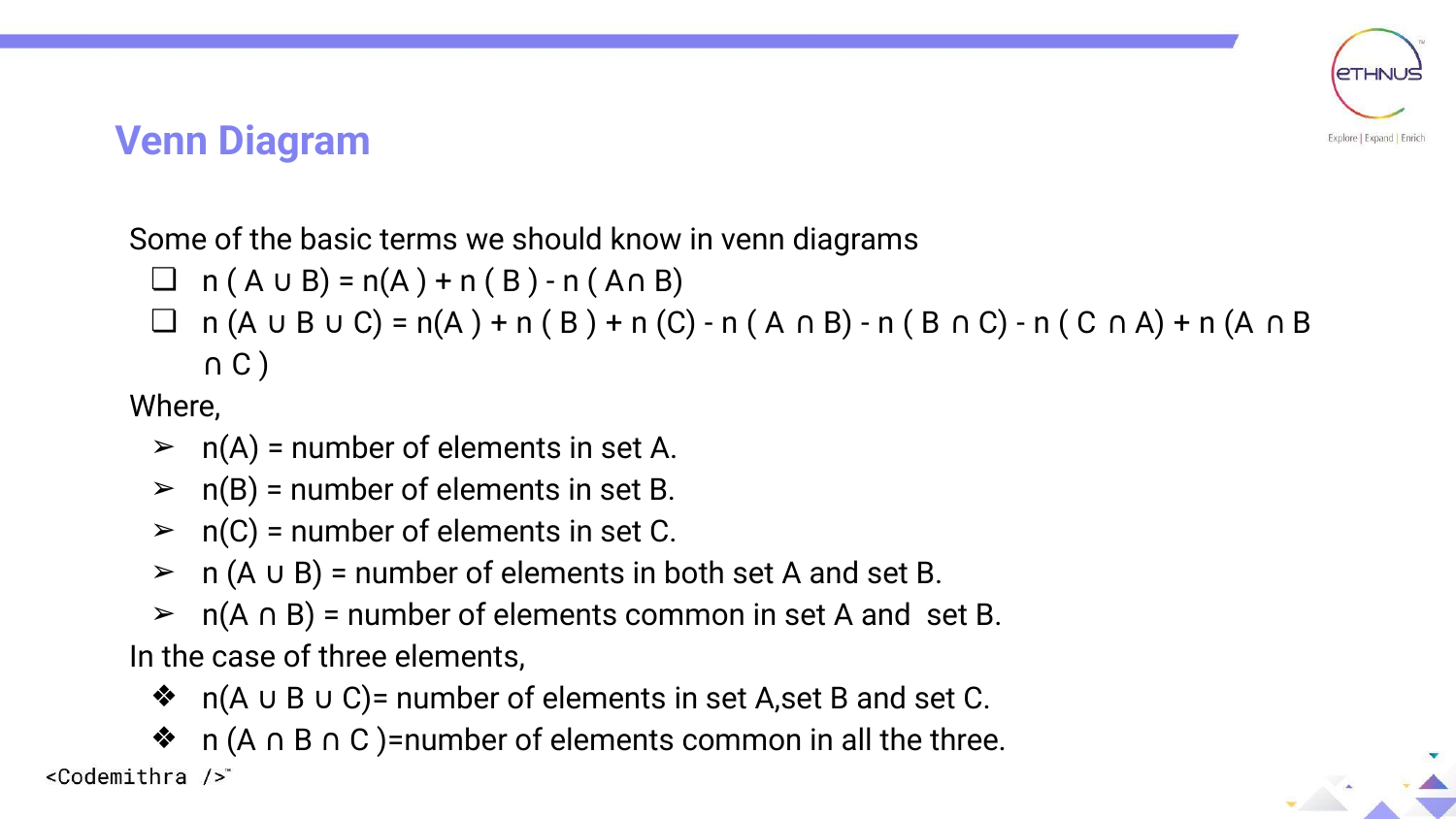

Venn Diagram
Some of the basic terms we should know in venn diagrams
n ( A ∪ B) = n(A ) + n ( B ) - n ( A∩ B)
n (A ∪ B ∪ C) = n(A ) + n ( B ) + n (C) - n ( A ∩ B) - n ( B ∩ C) - n ( C ∩ A) + n (A ∩ B ∩ C )
Where,
n(A) = number of elements in set A.
n(B) = number of elements in set B.
n(C) = number of elements in set C.
n (A ∪ B) = number of elements in both set A and set B.
n(A ∩ B) = number of elements common in set A and  set B.
In the case of three elements,
n(A ∪ B ∪ C)= number of elements in set A,set B and set C.
n (A ∩ B ∩ C )=number of elements common in all the three.